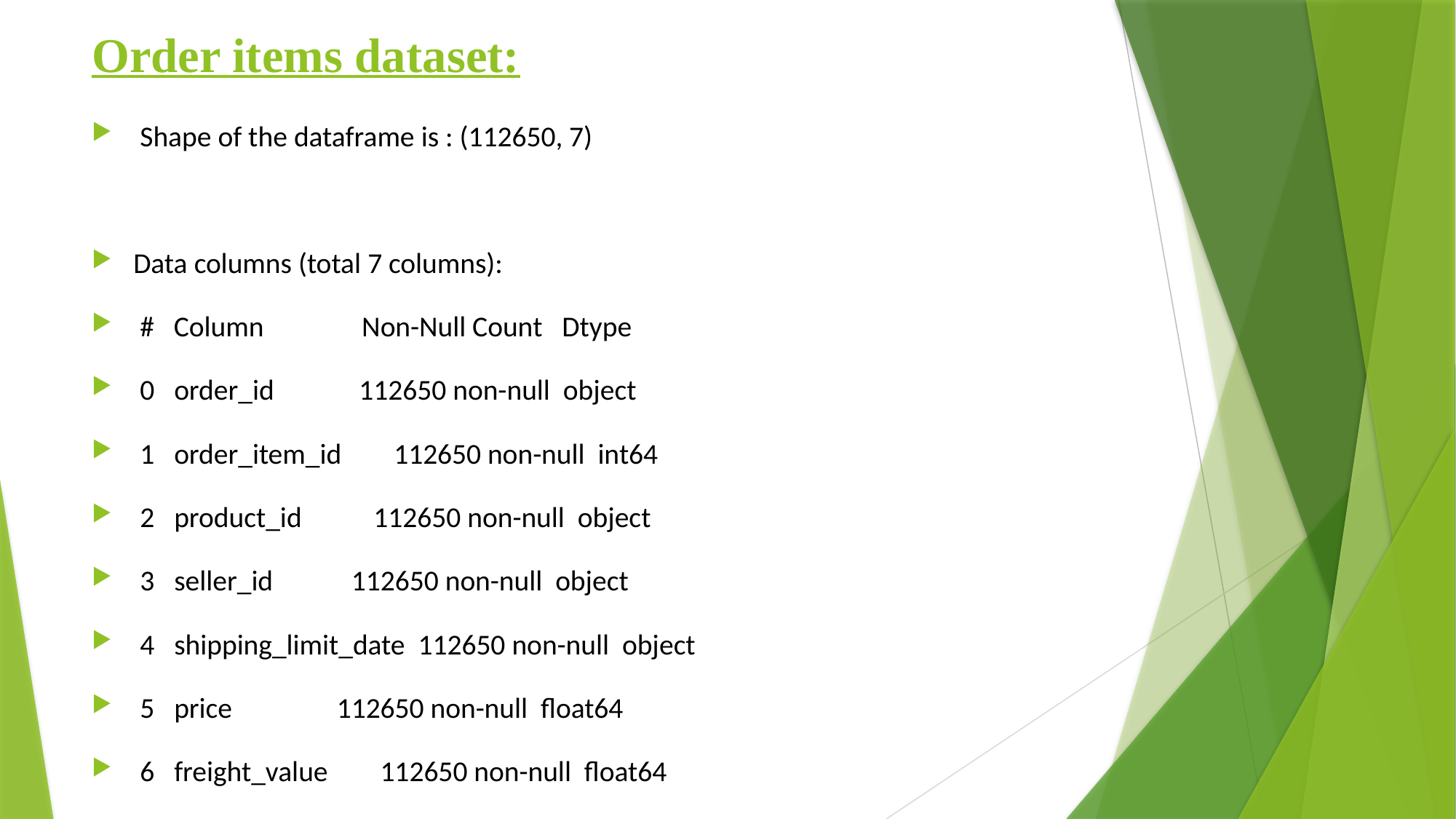

# Order items dataset:
 Shape of the dataframe is : (112650, 7)

Data columns (total 7 columns):
 #   Column               Non-Null Count   Dtype
 0   order_id             112650 non-null  object
 1   order_item_id        112650 non-null  int64
 2   product_id           112650 non-null  object
 3   seller_id            112650 non-null  object
 4   shipping_limit_date  112650 non-null  object
 5   price                112650 non-null  float64
 6   freight_value        112650 non-null  float64